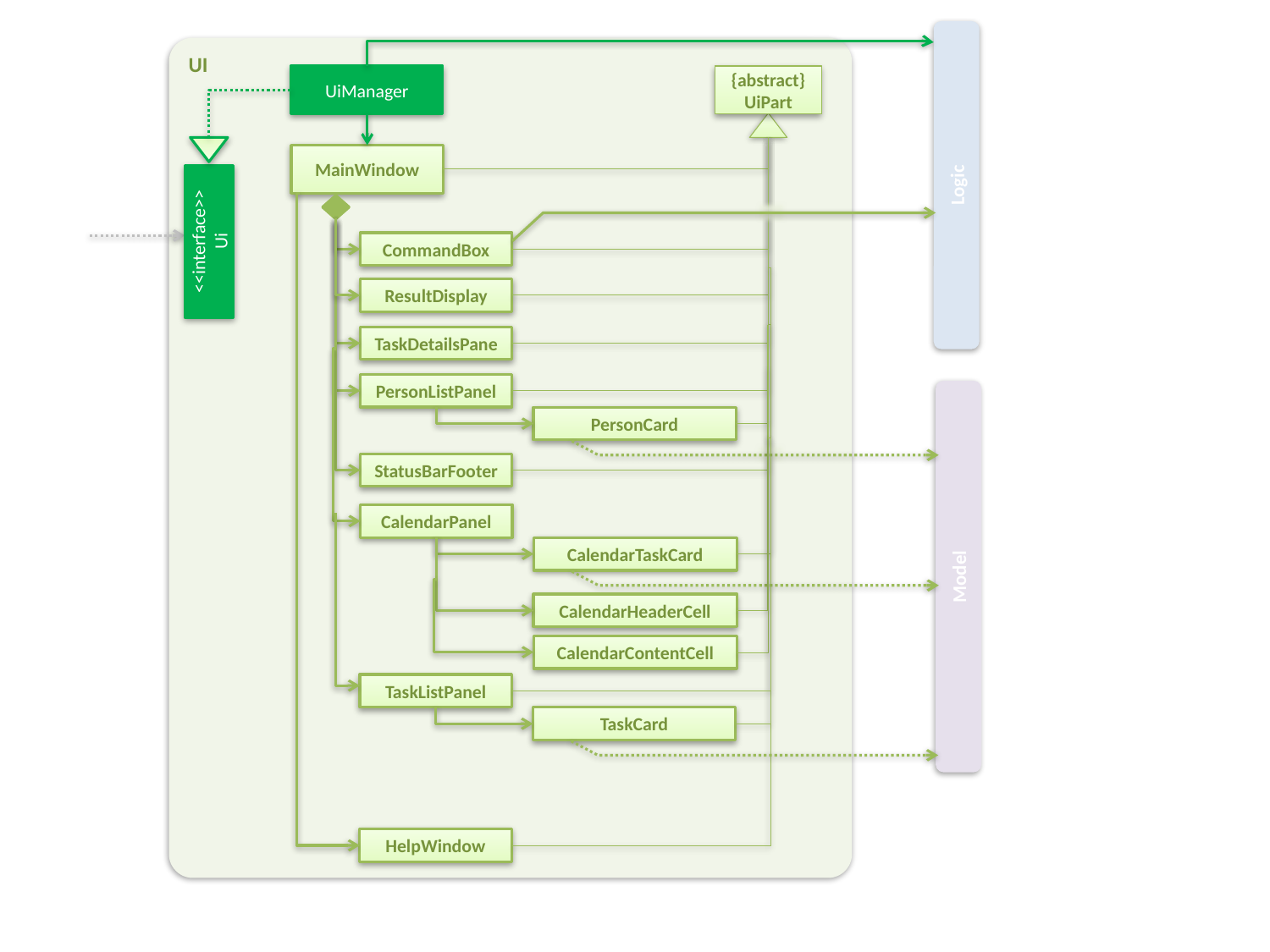

UI
UiManager
{abstract}
UiPart

MainWindow
Logic

<<interface>>
Ui
CommandBox
ResultDisplay
TaskDetailsPane
PersonListPanel
PersonCard

StatusBarFooter
CalendarPanel
CalendarTaskCard
Model

CalendarHeaderCell
CalendarContentCell
TaskListPanel
TaskCard

HelpWindow